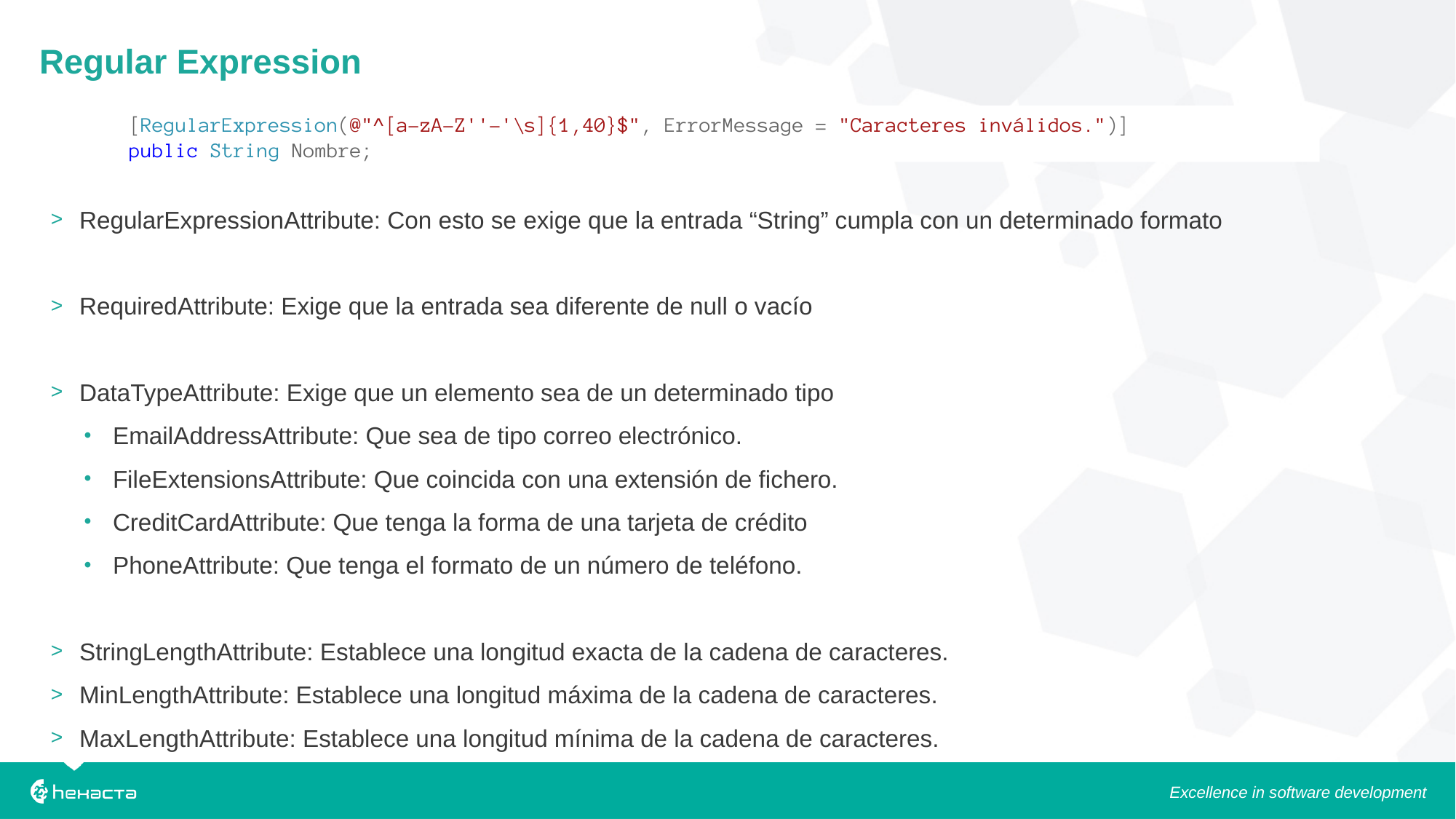

# Regular Expression
[RegularExpression(@"^[a-zA-Z''-'\s]{1,40}$", ErrorMessage = "Caracteres inválidos.")]
public String Nombre;
RegularExpressionAttribute: Con esto se exige que la entrada “String” cumpla con un determinado formato

RequiredAttribute: Exige que la entrada sea diferente de null o vacío

DataTypeAttribute: Exige que un elemento sea de un determinado tipo
EmailAddressAttribute: Que sea de tipo correo electrónico.
FileExtensionsAttribute: Que coincida con una extensión de fichero.
CreditCardAttribute: Que tenga la forma de una tarjeta de crédito
PhoneAttribute: Que tenga el formato de un número de teléfono.

StringLengthAttribute: Establece una longitud exacta de la cadena de caracteres.
MinLengthAttribute: Establece una longitud máxima de la cadena de caracteres.
MaxLengthAttribute: Establece una longitud mínima de la cadena de caracteres.